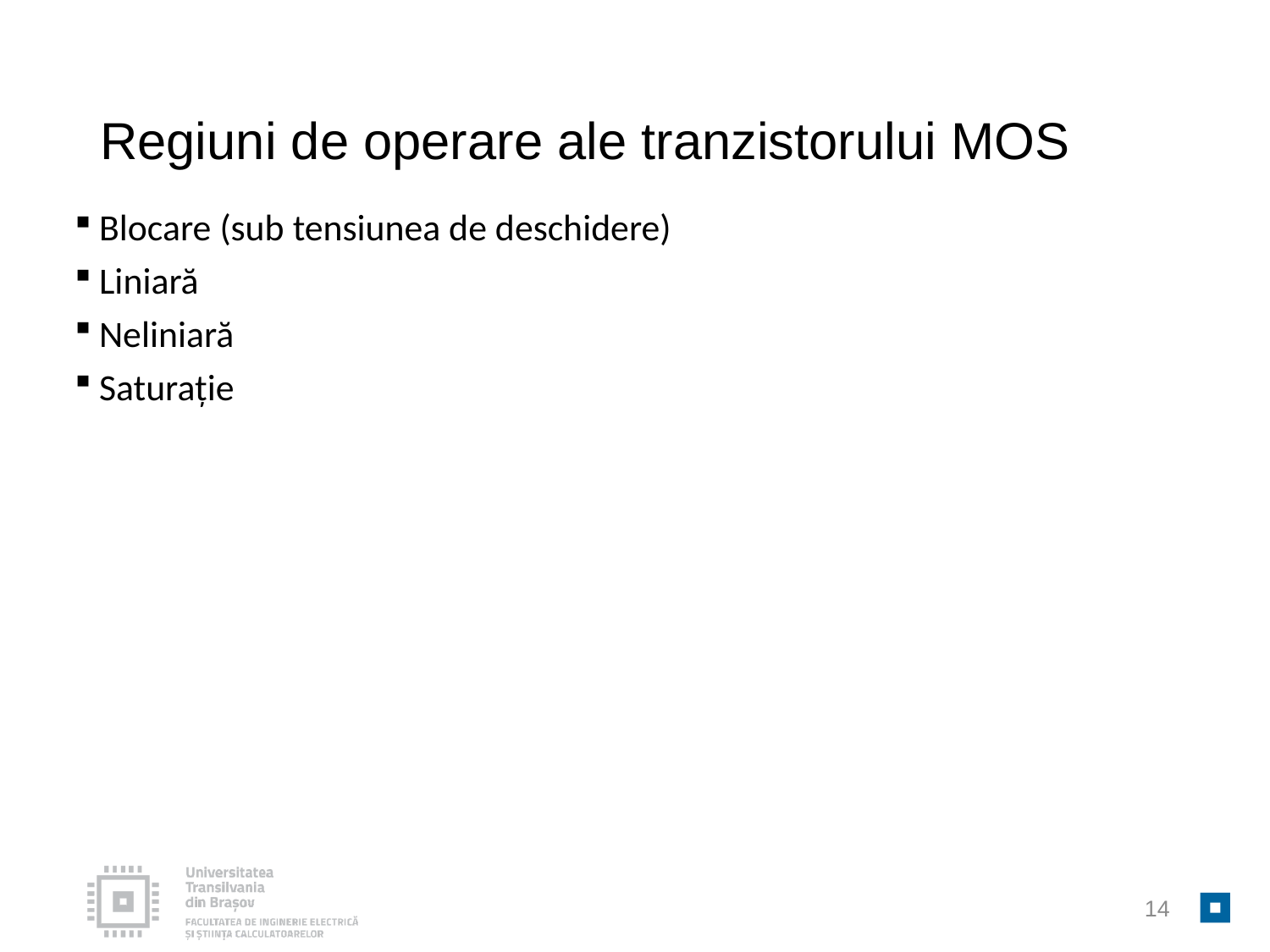

# Regiuni de operare ale tranzistorului MOS
Blocare (sub tensiunea de deschidere)
Liniară
Neliniară
Saturație
14